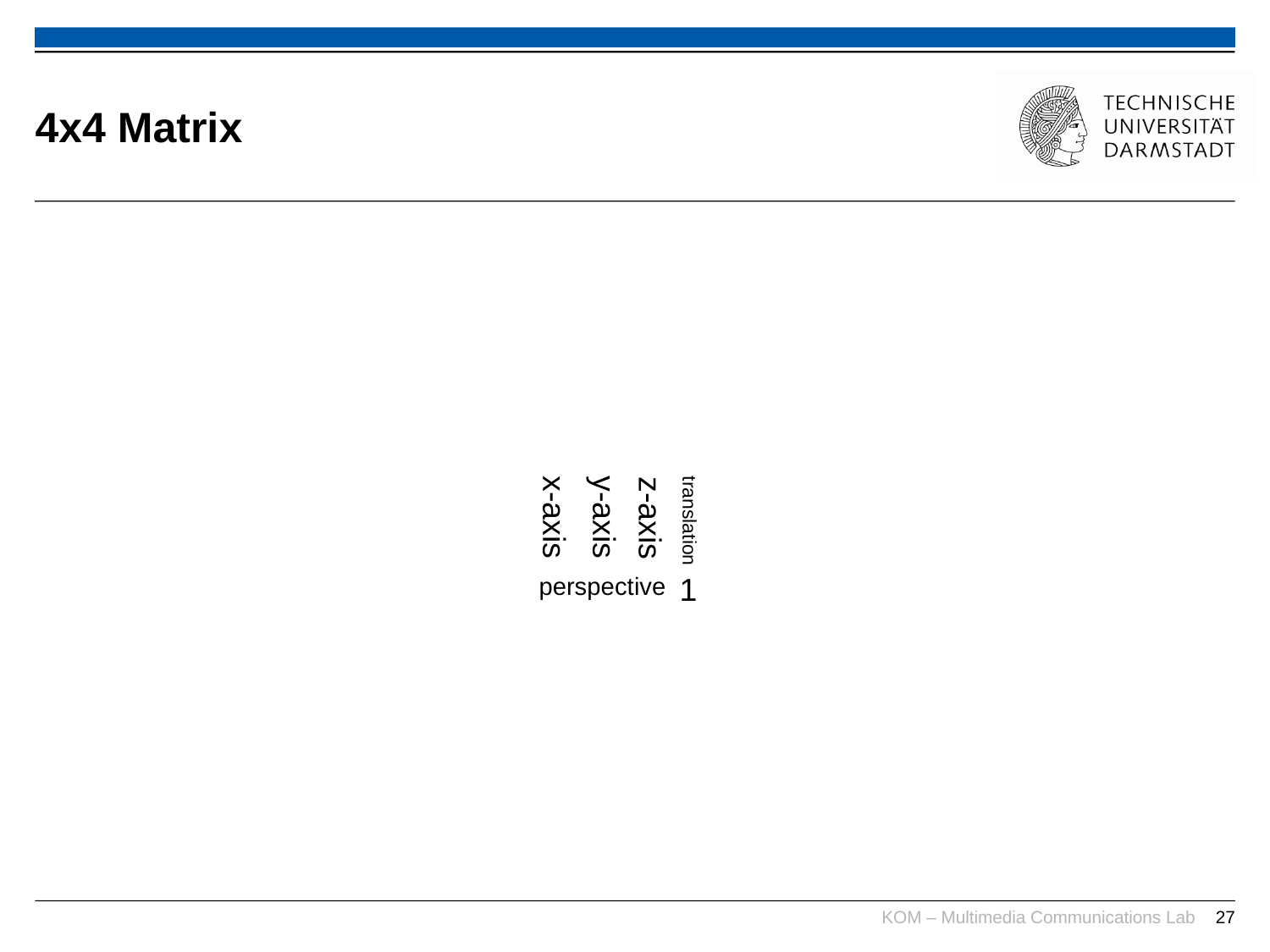

# 4x4 Matrix

x-axis
y-axis
z-axis
translation
perspective
1